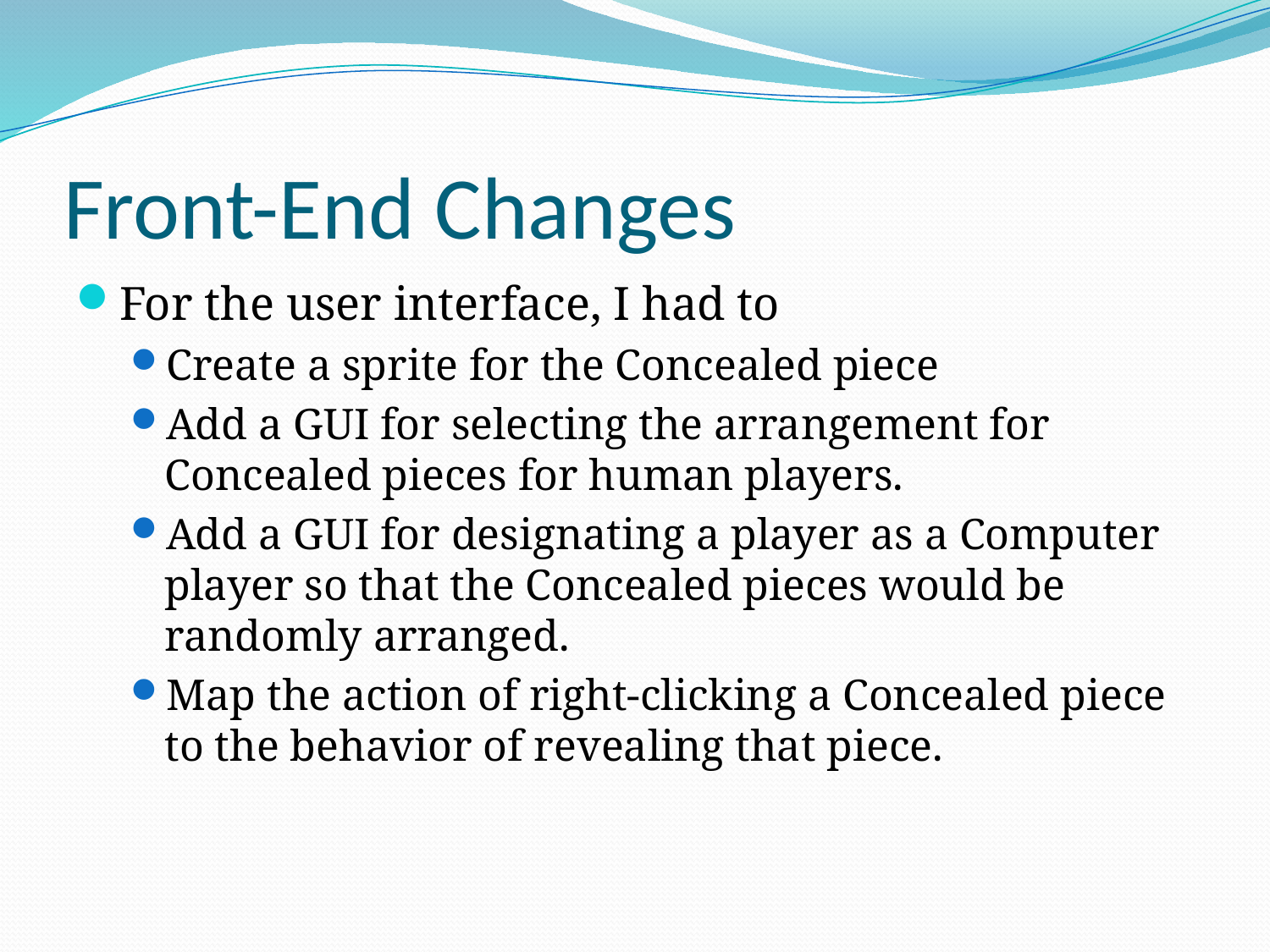

# Front-End Changes
For the user interface, I had to
Create a sprite for the Concealed piece
Add a GUI for selecting the arrangement for Concealed pieces for human players.
Add a GUI for designating a player as a Computer player so that the Concealed pieces would be randomly arranged.
Map the action of right-clicking a Concealed piece to the behavior of revealing that piece.